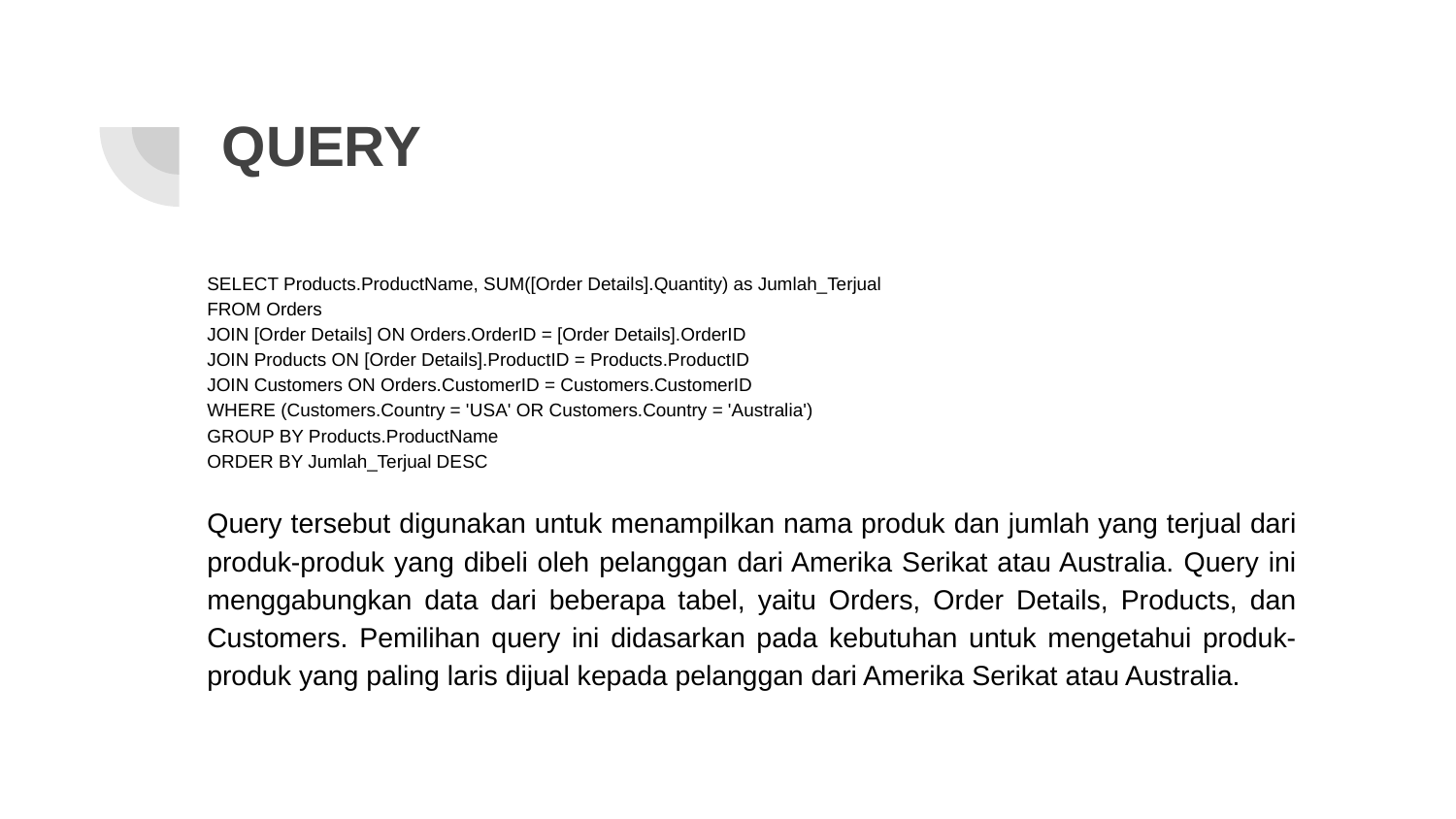

# QUERY
SELECT Products.ProductName, SUM([Order Details].Quantity) as Jumlah_Terjual
FROM Orders
JOIN [Order Details] ON Orders.OrderID = [Order Details].OrderID
JOIN Products ON [Order Details].ProductID = Products.ProductID
JOIN Customers ON Orders.CustomerID = Customers.CustomerID
WHERE (Customers.Country = 'USA' OR Customers.Country = 'Australia')
GROUP BY Products.ProductName
ORDER BY Jumlah_Terjual DESC

Query tersebut digunakan untuk menampilkan nama produk dan jumlah yang terjual dari produk-produk yang dibeli oleh pelanggan dari Amerika Serikat atau Australia. Query ini menggabungkan data dari beberapa tabel, yaitu Orders, Order Details, Products, dan Customers. Pemilihan query ini didasarkan pada kebutuhan untuk mengetahui produk-produk yang paling laris dijual kepada pelanggan dari Amerika Serikat atau Australia.